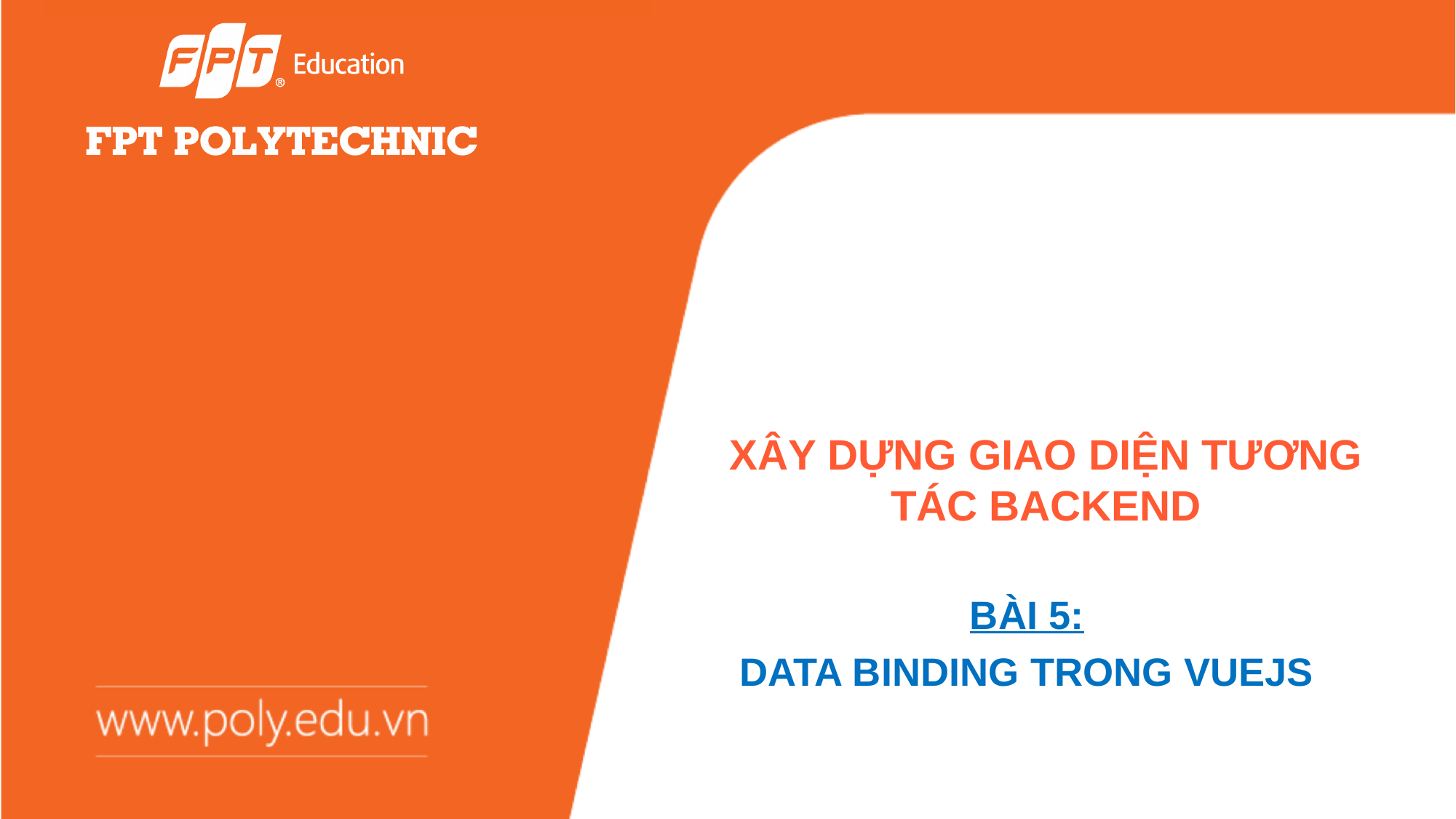

# XÂY DỰNG GIAO DIỆN TƯƠNG TÁC BACKEND
BÀI 5:
DATA BINDING TRONG VUEJS